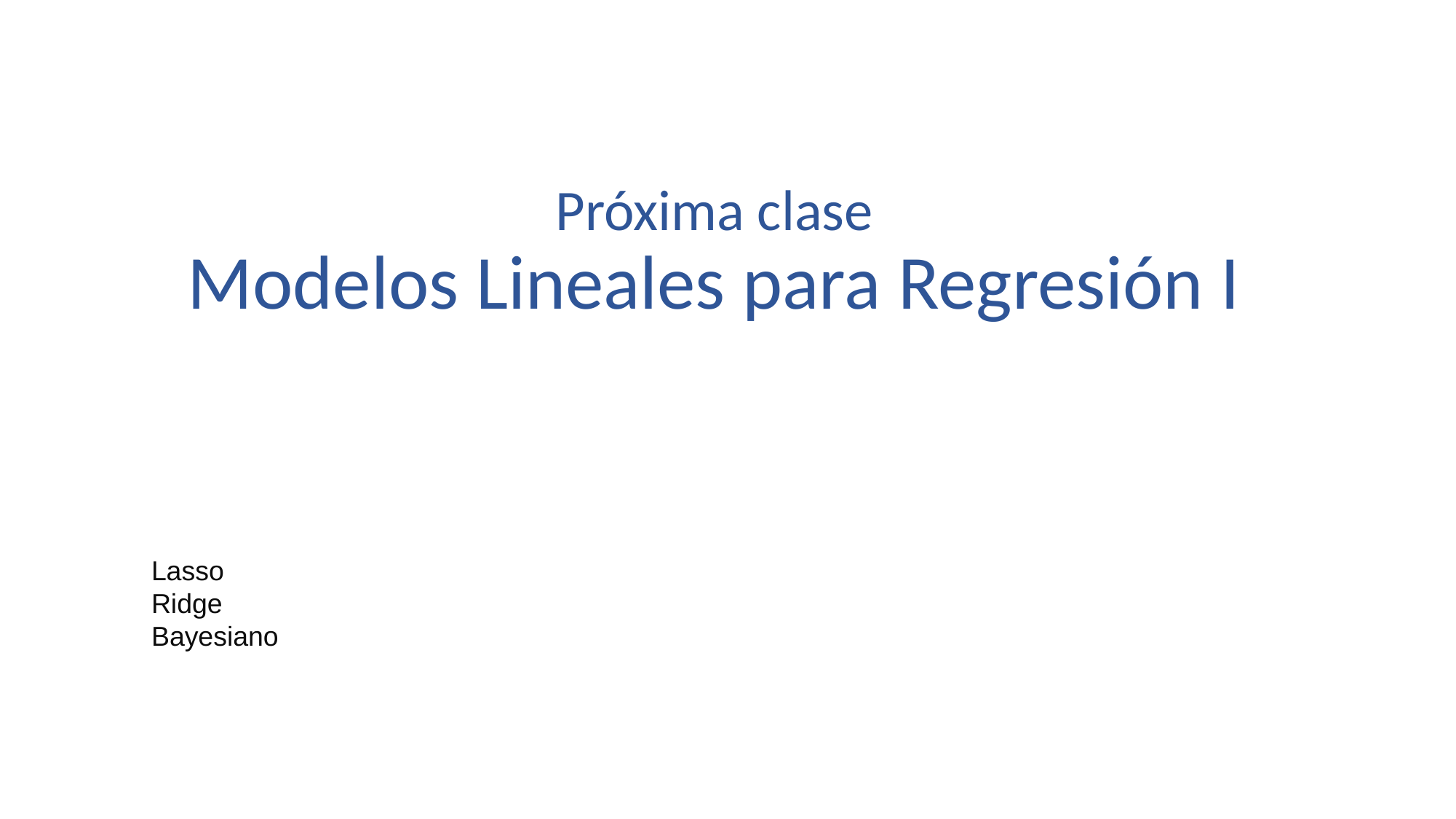

# Próxima clase Modelos Lineales para Regresión I
Lasso
Ridge
Bayesiano